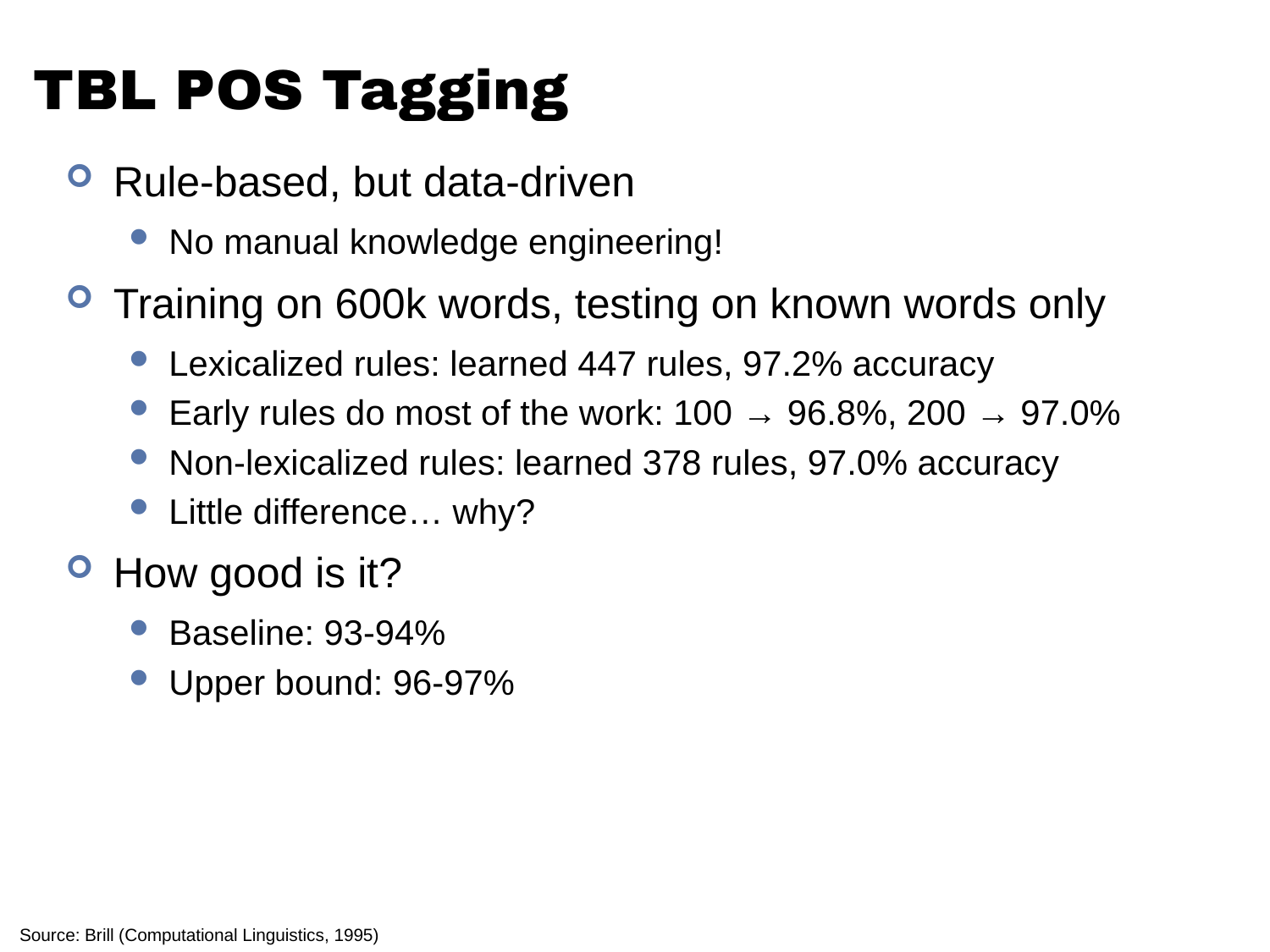

# TBL POS Tagging
Rule-based, but data-driven
No manual knowledge engineering!
Training on 600k words, testing on known words only
Lexicalized rules: learned 447 rules, 97.2% accuracy
Early rules do most of the work: 100 → 96.8%, 200 → 97.0%
Non-lexicalized rules: learned 378 rules, 97.0% accuracy
Little difference… why?
How good is it?
Baseline: 93-94%
Upper bound: 96-97%

Source: Brill (Computational Linguistics, 1995)